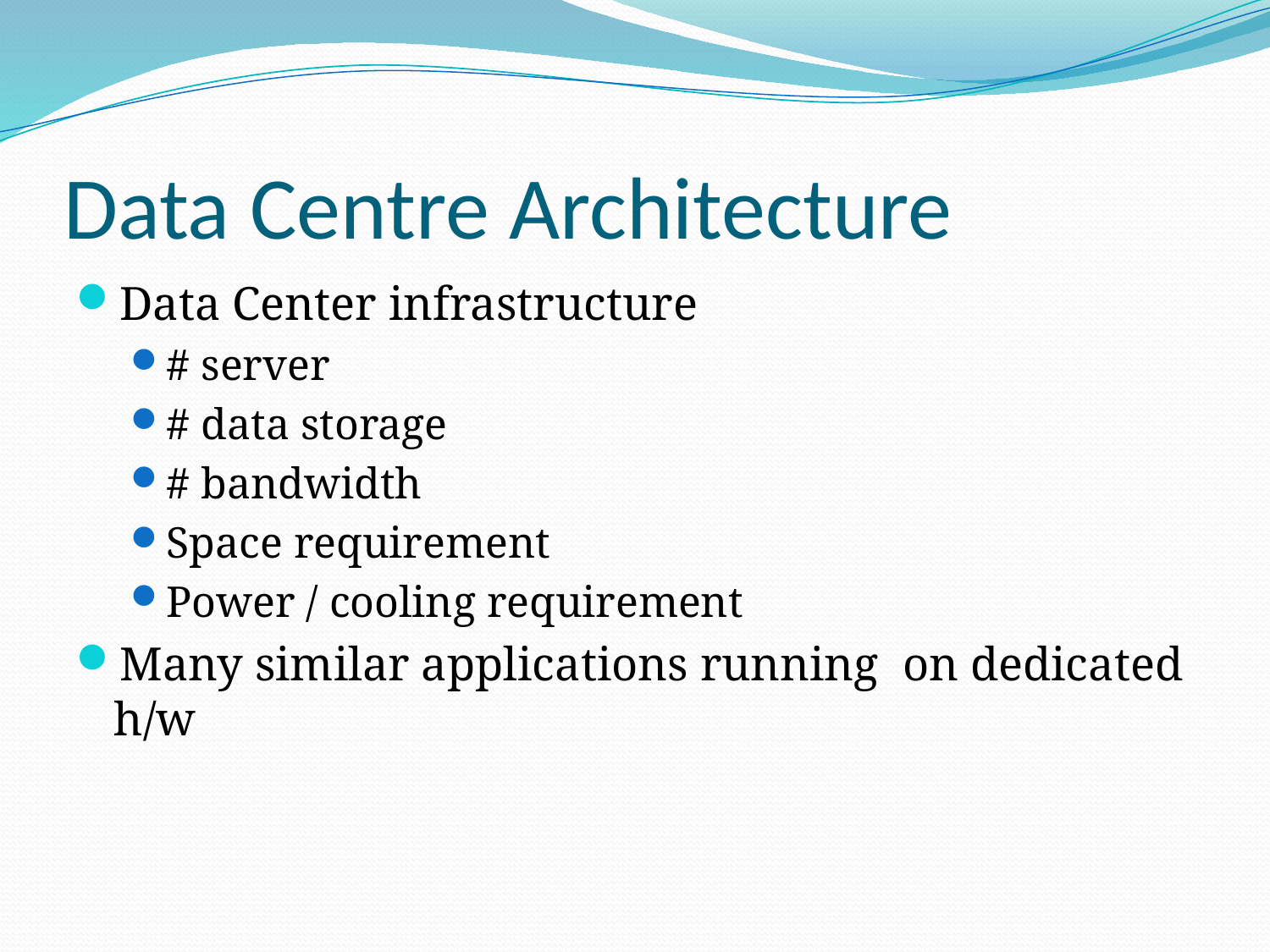

# Data Centre Architecture
Data Center infrastructure
# server
# data storage
# bandwidth
Space requirement
Power / cooling requirement
Many similar applications running  on dedicated h/w